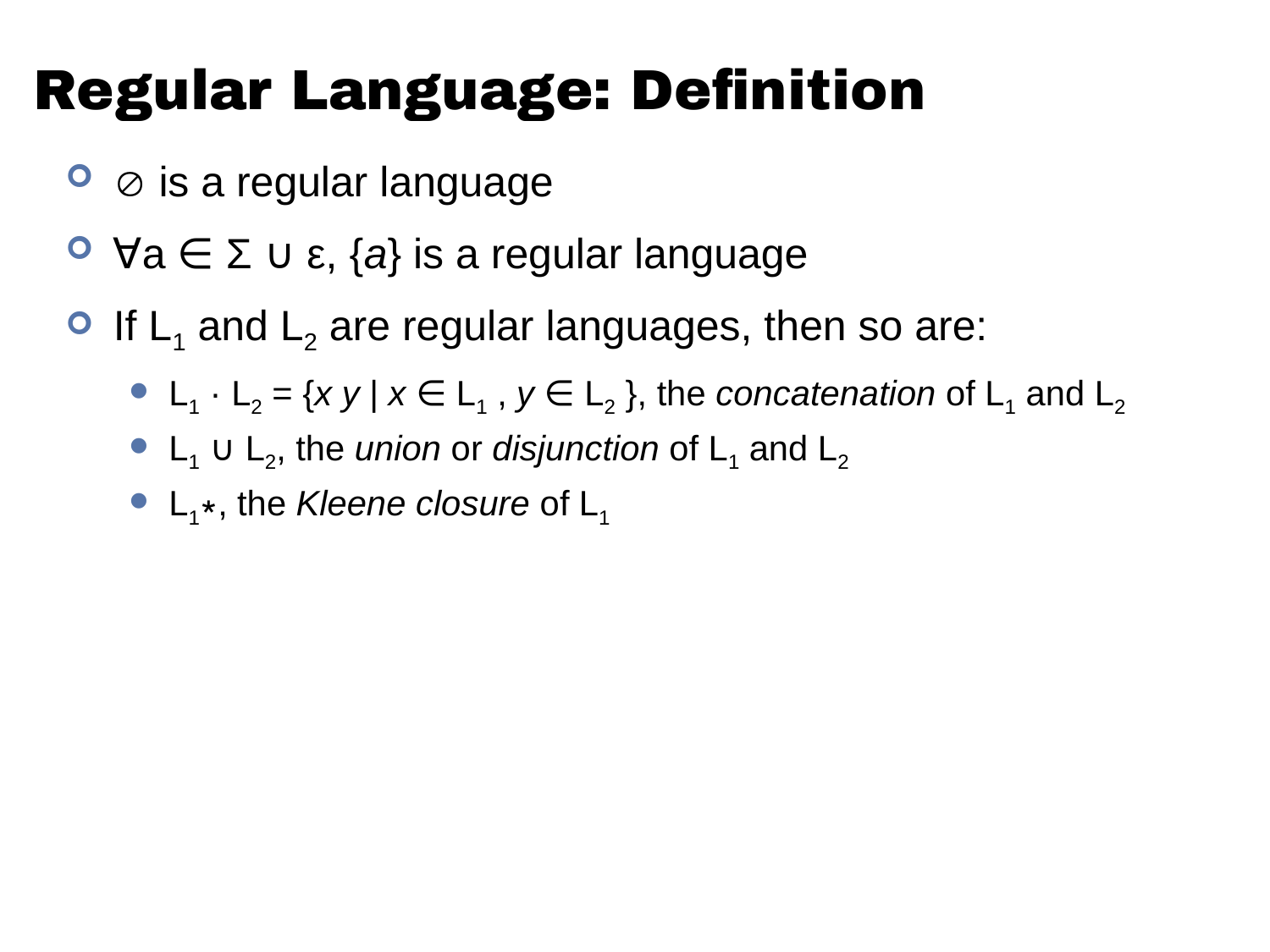

# Regular Language: Definition
∅ is a regular language
∀a ∈ Σ ∪ ε, {a} is a regular language
If L1 and L2 are regular languages, then so are:
L1 · L2 = {x y | x ∈ L1 , y ∈ L2 }, the concatenation of L1 and L2
L1 ∪ L2, the union or disjunction of L1 and L2
L1∗, the Kleene closure of L1